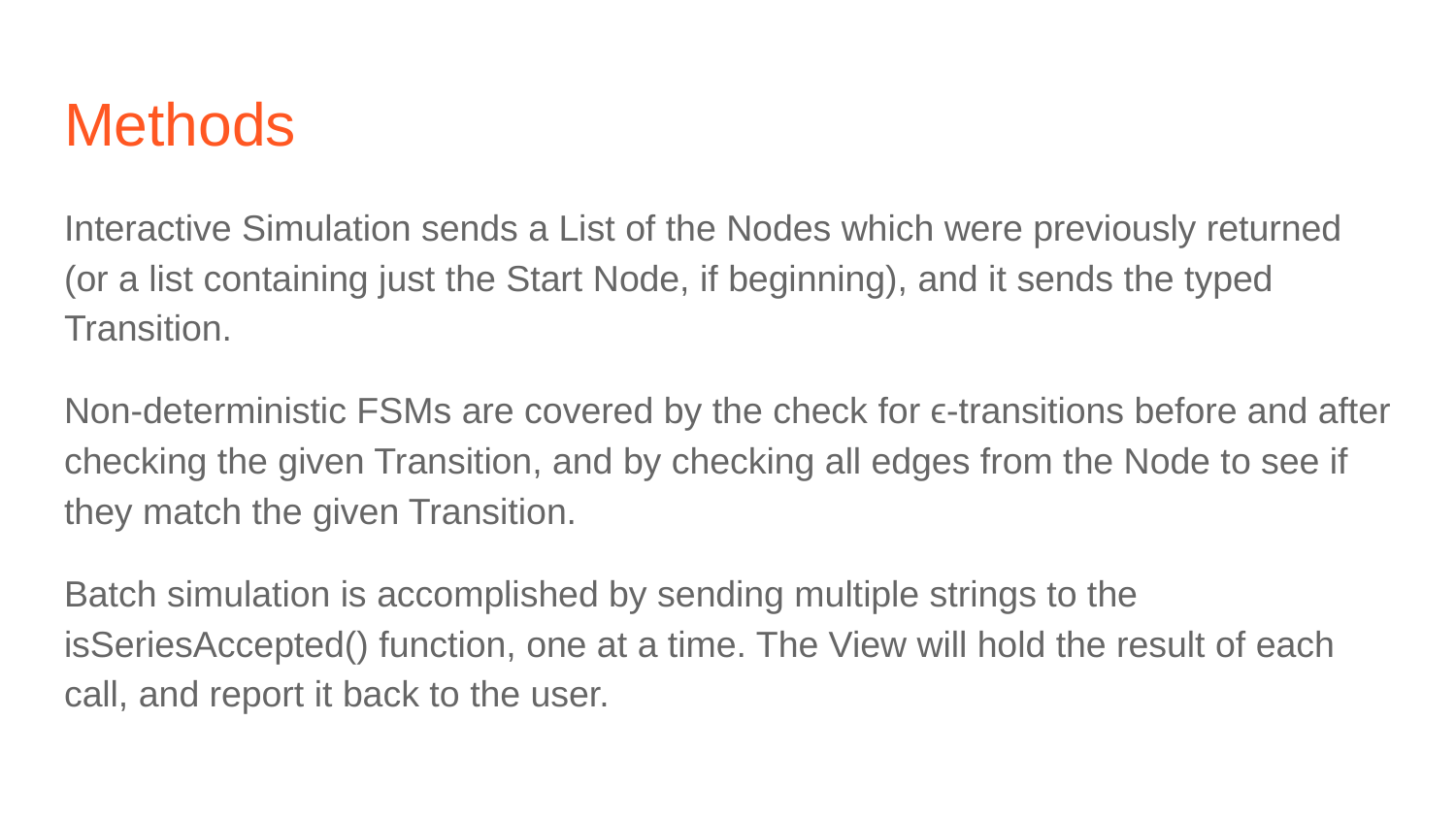

# Methods
Interactive Simulation sends a List of the Nodes which were previously returned (or a list containing just the Start Node, if beginning), and it sends the typed Transition.
Non-deterministic FSMs are covered by the check for ϵ-transitions before and after checking the given Transition, and by checking all edges from the Node to see if they match the given Transition.
Batch simulation is accomplished by sending multiple strings to the isSeriesAccepted() function, one at a time. The View will hold the result of each call, and report it back to the user.